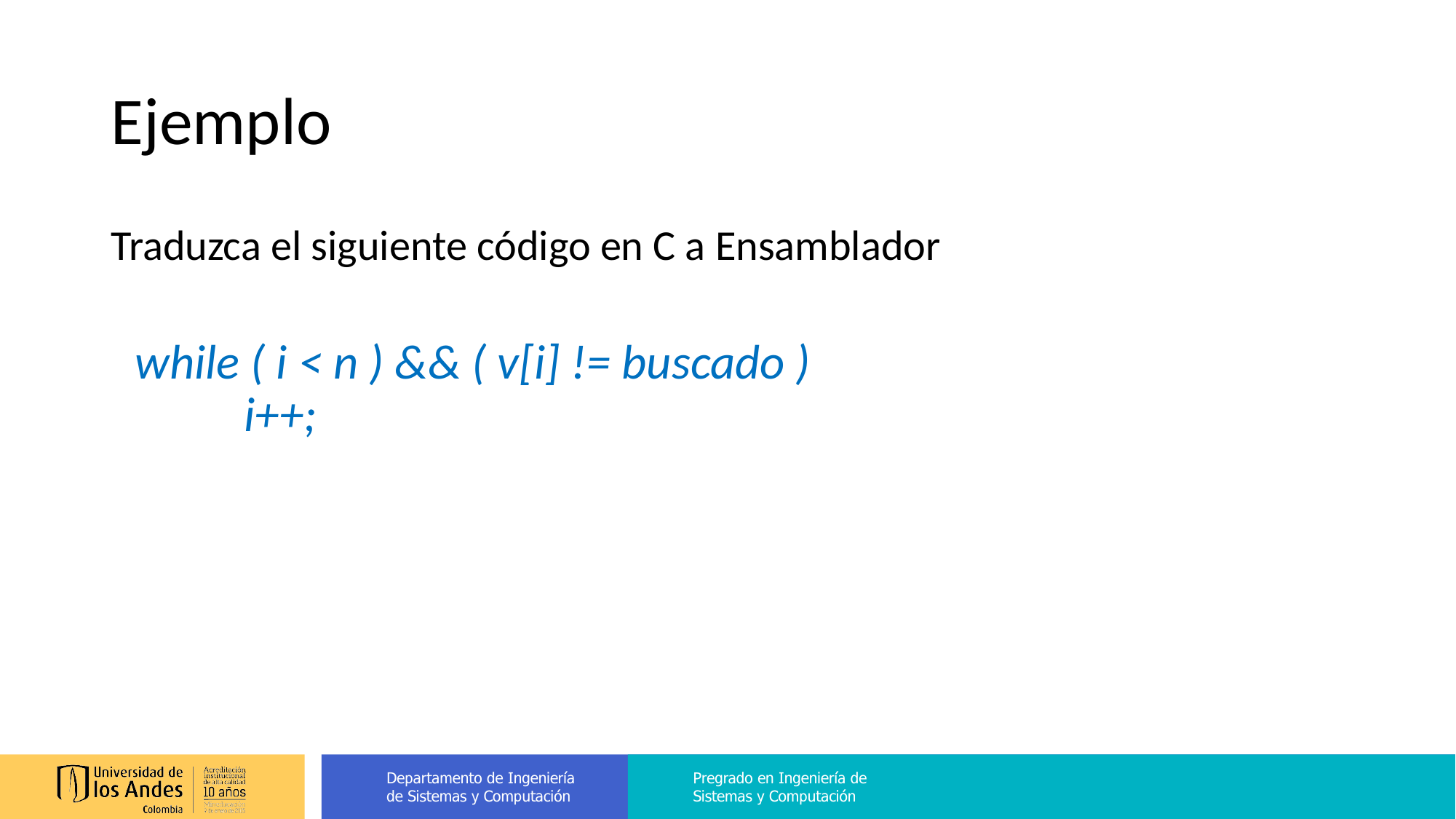

# Ejemplo
Traduzca el siguiente código en C a Ensamblador

while ( i < n ) && ( v[i] != buscado )
	i++;